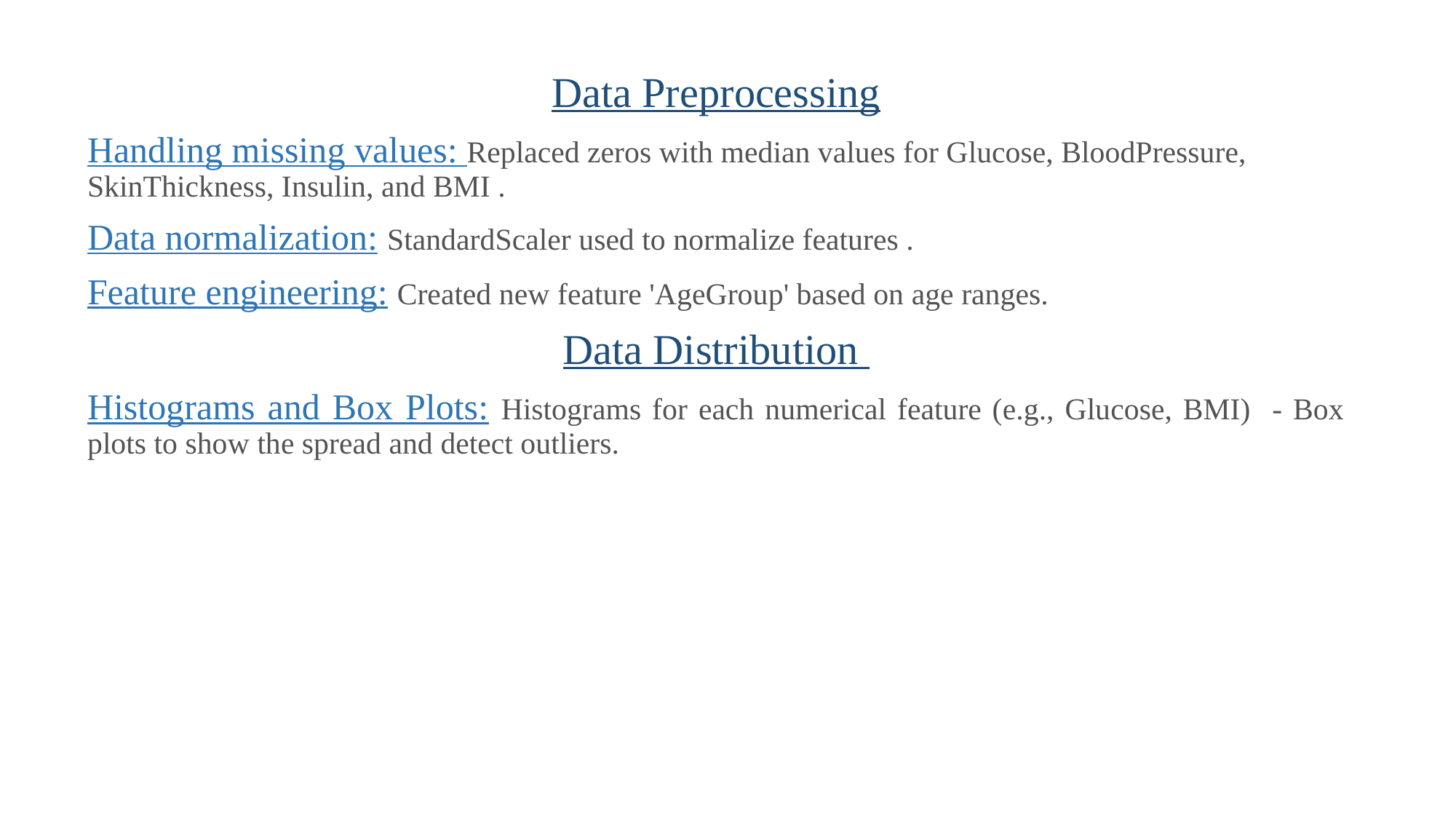

Data Preprocessing
Handling missing values: Replaced zeros with median values for Glucose, BloodPressure, SkinThickness, Insulin, and BMI .
Data normalization: StandardScaler used to normalize features .
Feature engineering: Created new feature 'AgeGroup' based on age ranges.
Data Distribution
Histograms and Box Plots: Histograms for each numerical feature (e.g., Glucose, BMI)  - Box plots to show the spread and detect outliers.